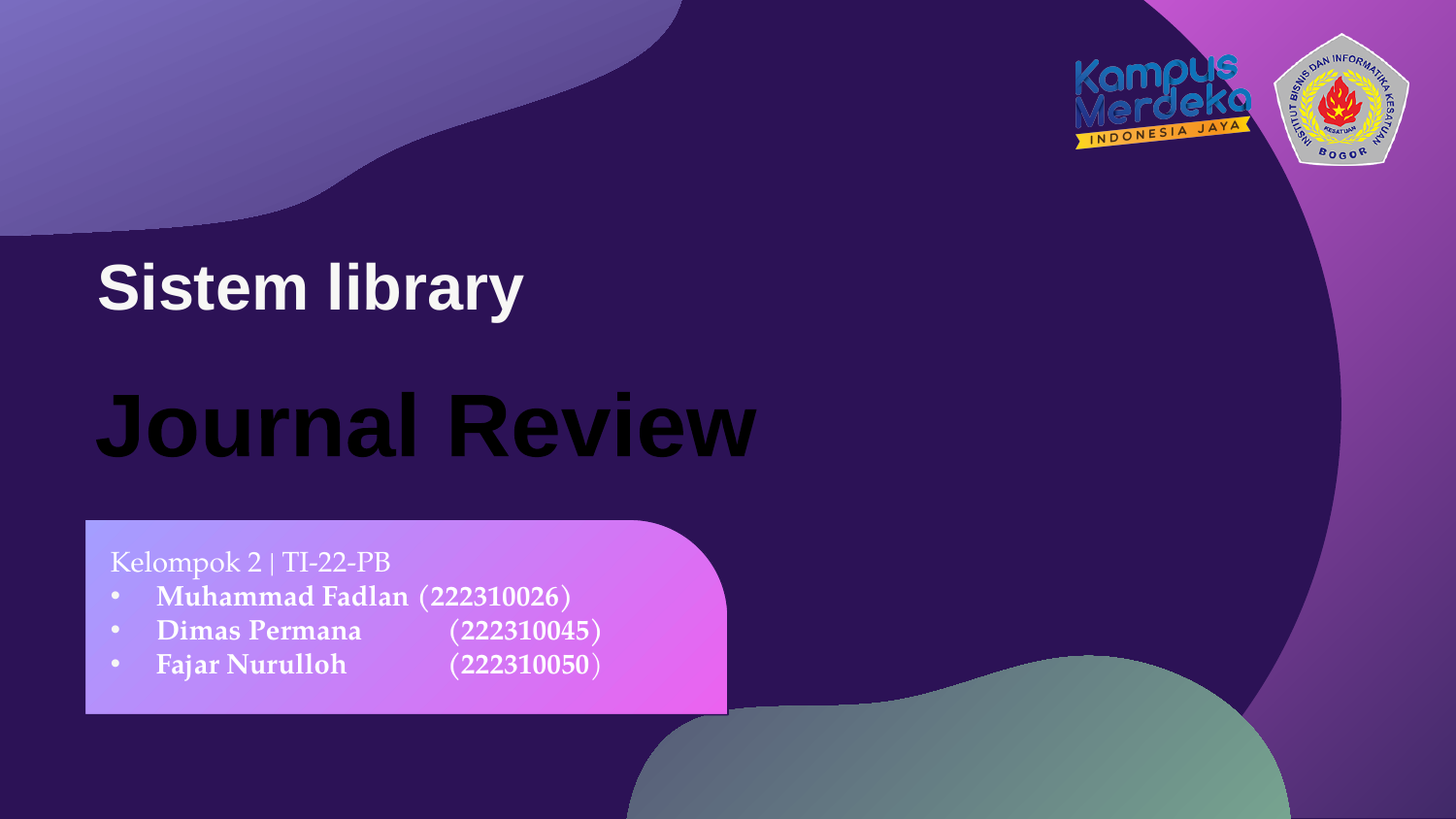

# Sistem library
Journal Review

Kelompok 2 | TI-22-PB
Muhammad Fadlan (222310026)
Dimas Permana 	(222310045)
Fajar Nurulloh	(222310050)